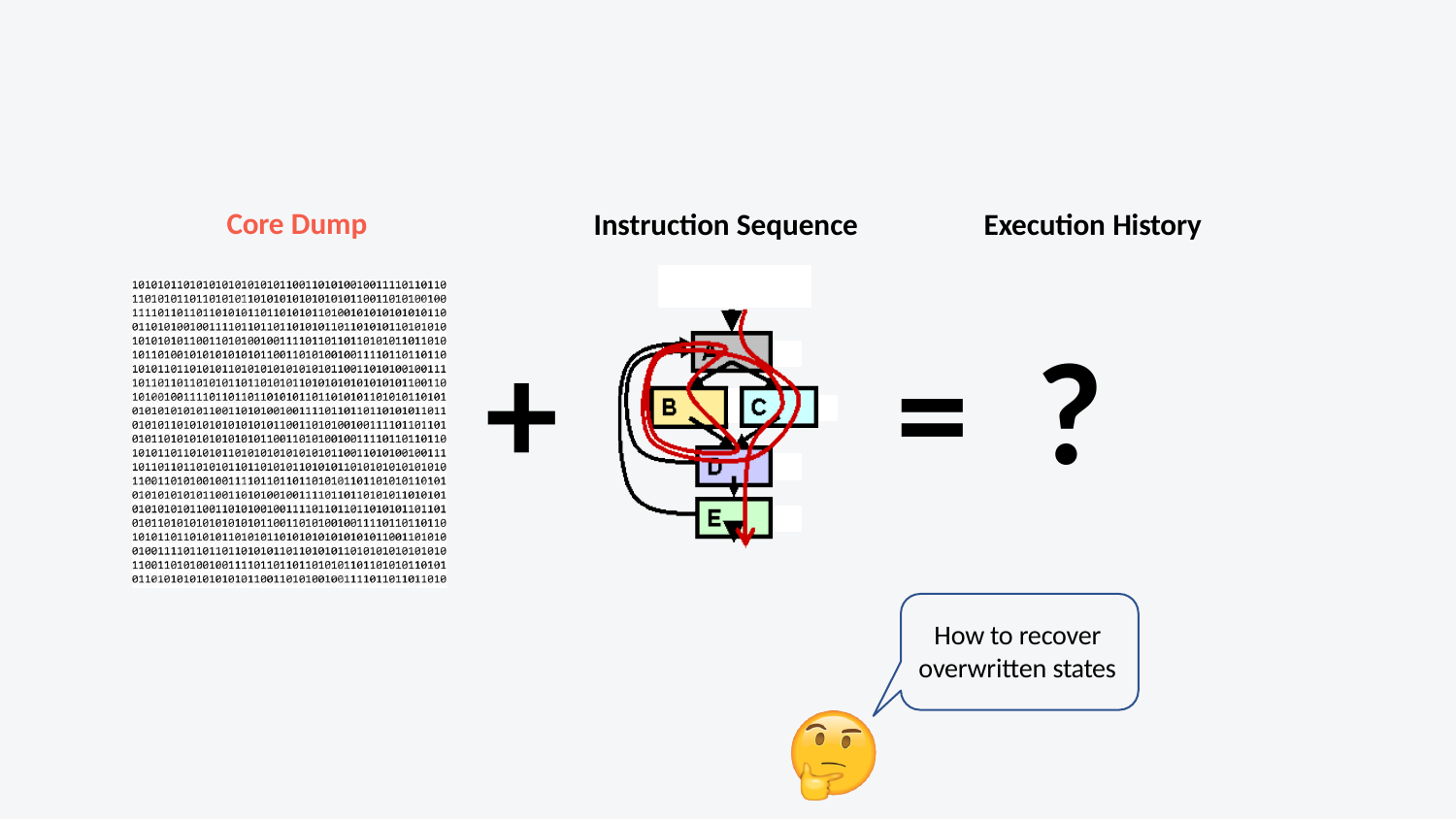

# Core Dump
Instruction Sequence
Execution History

+
=	?

How to recover  overwritten states